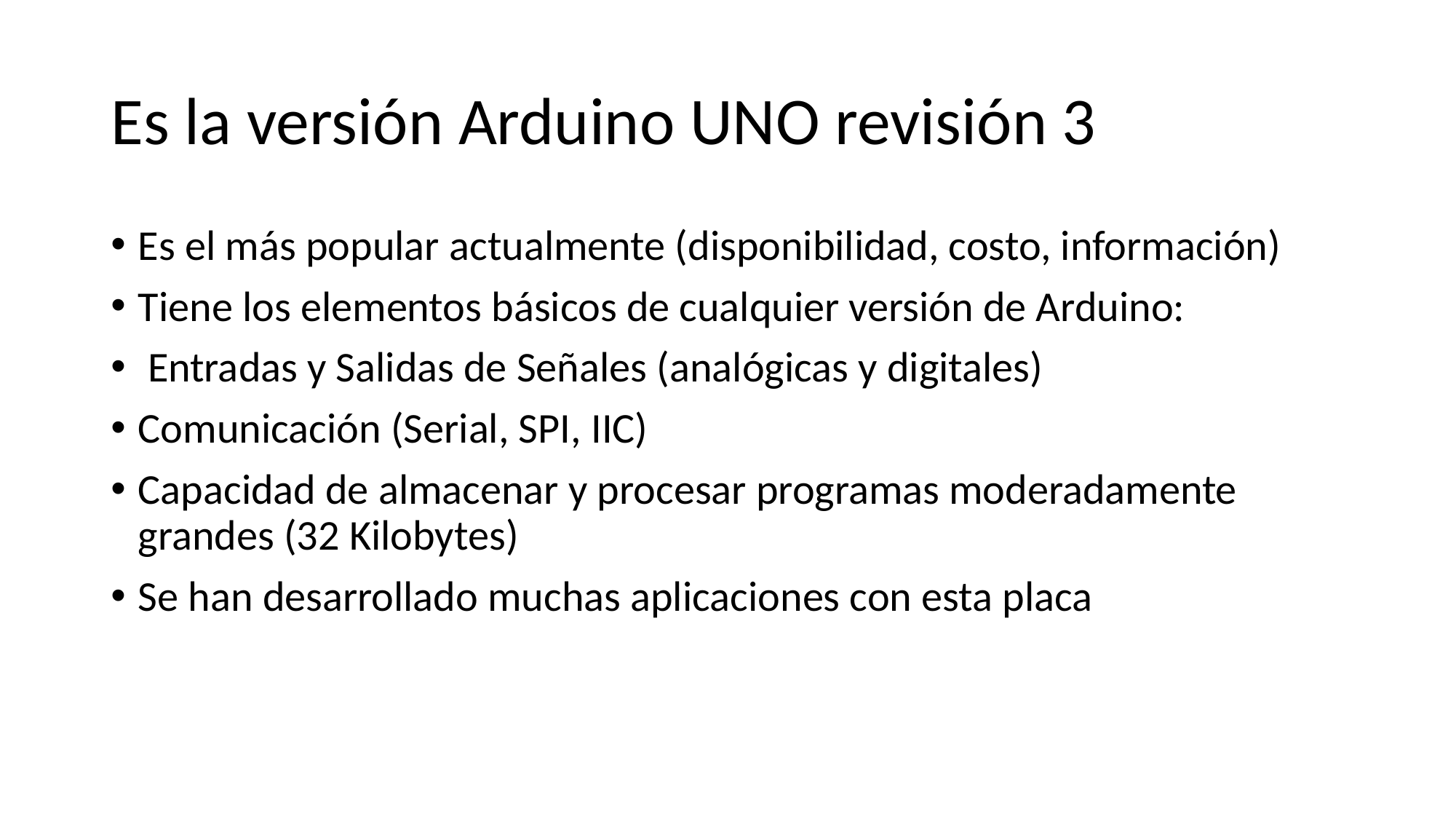

# Es la versión Arduino UNO revisión 3
Es el más popular actualmente (disponibilidad, costo, información)
Tiene los elementos básicos de cualquier versión de Arduino:
 Entradas y Salidas de Señales (analógicas y digitales)
Comunicación (Serial, SPI, IIC)
Capacidad de almacenar y procesar programas moderadamente grandes (32 Kilobytes)
Se han desarrollado muchas aplicaciones con esta placa